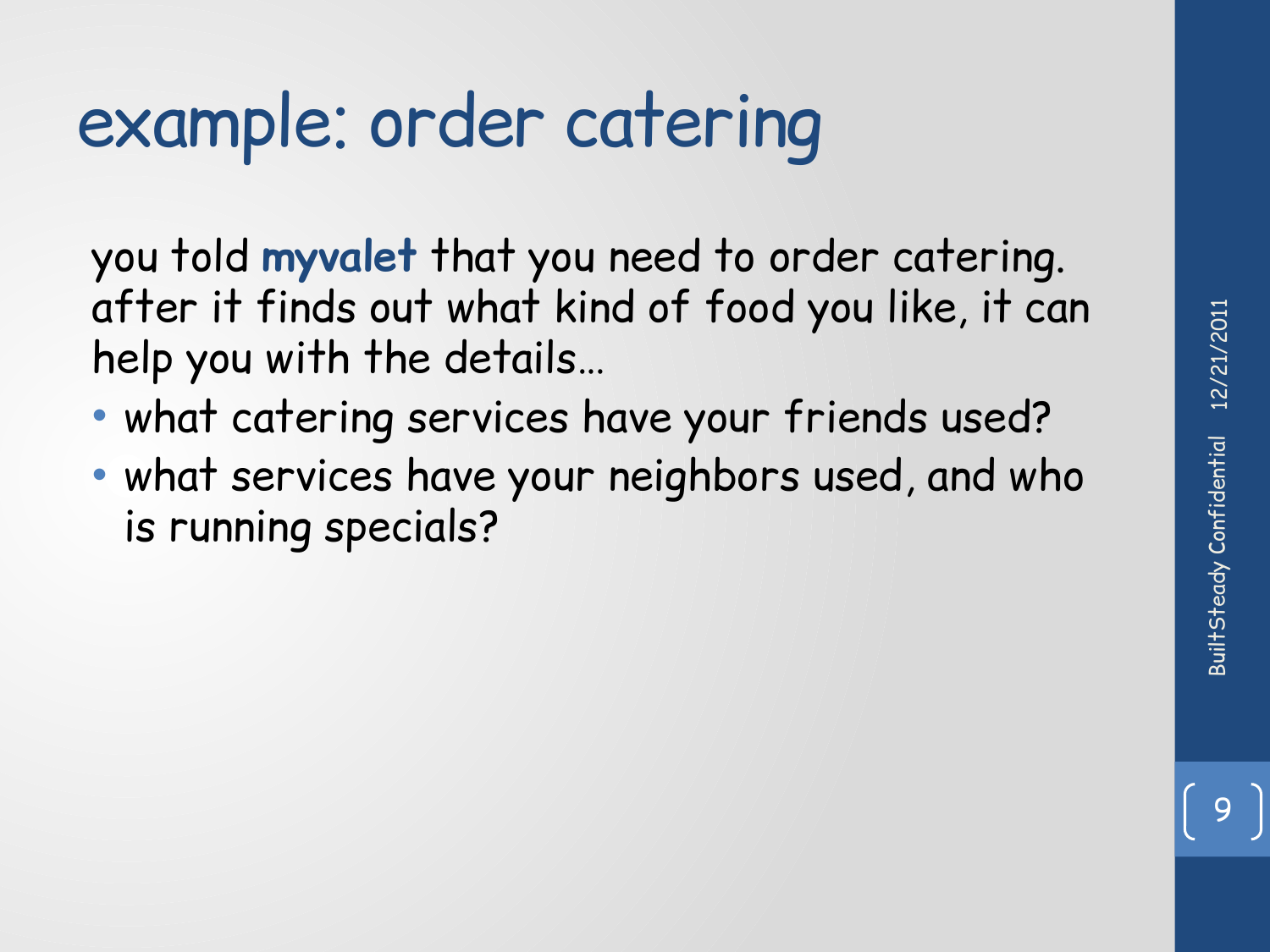

# example: order catering
you told myvalet that you need to order catering.  after it finds out what kind of food you like, it can help you with the details…
what catering services have your friends used?
what services have your neighbors used, and who is running specials?
12/21/2011
BuiltSteady Confidential
9